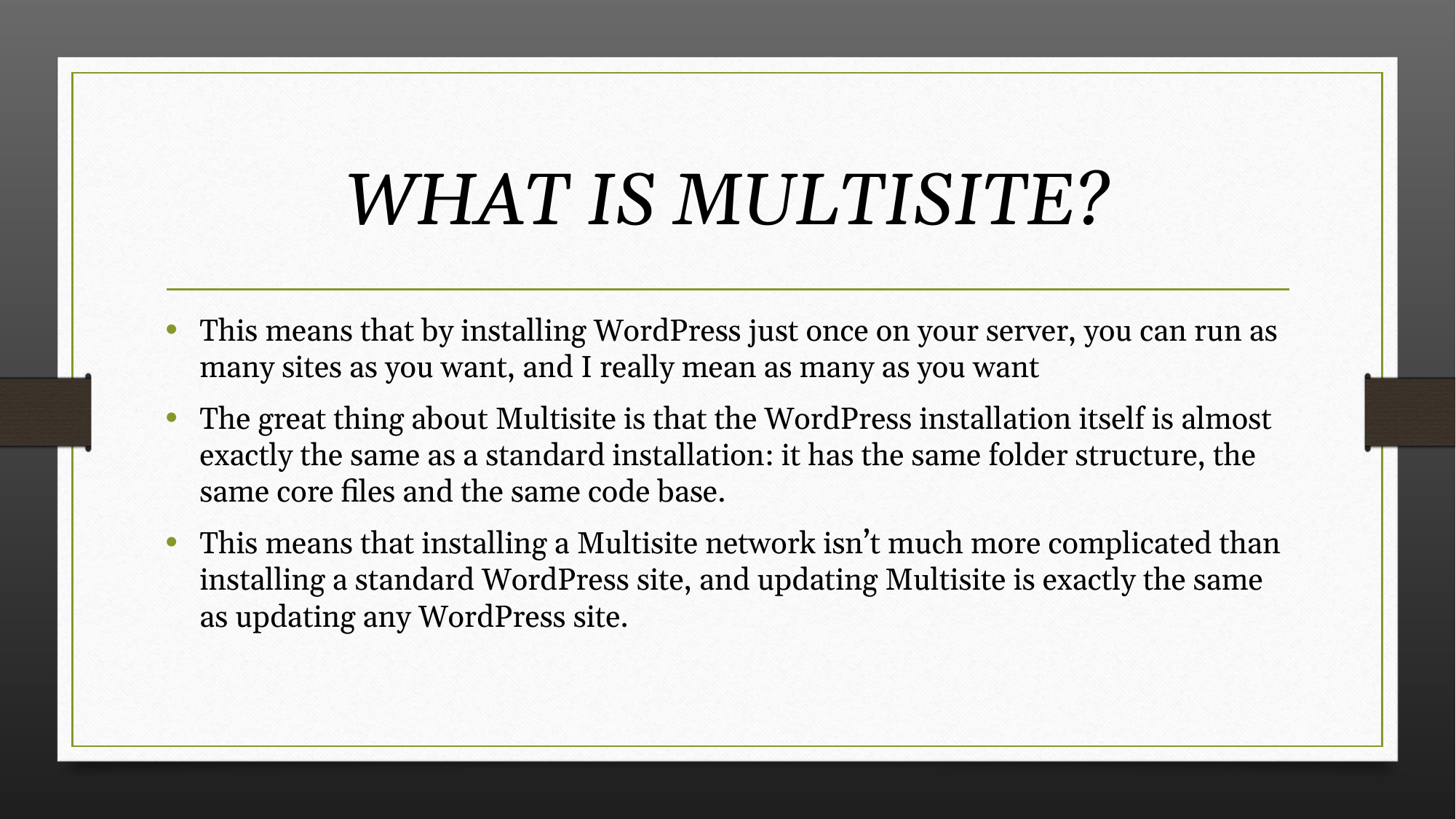

# WHAT IS MULTISITE?
This means that by installing WordPress just once on your server, you can run as many sites as you want, and I really mean as many as you want
The great thing about Multisite is that the WordPress installation itself is almost exactly the same as a standard installation: it has the same folder structure, the same core files and the same code base.
This means that installing a Multisite network isn’t much more complicated than installing a standard WordPress site, and updating Multisite is exactly the same as updating any WordPress site.